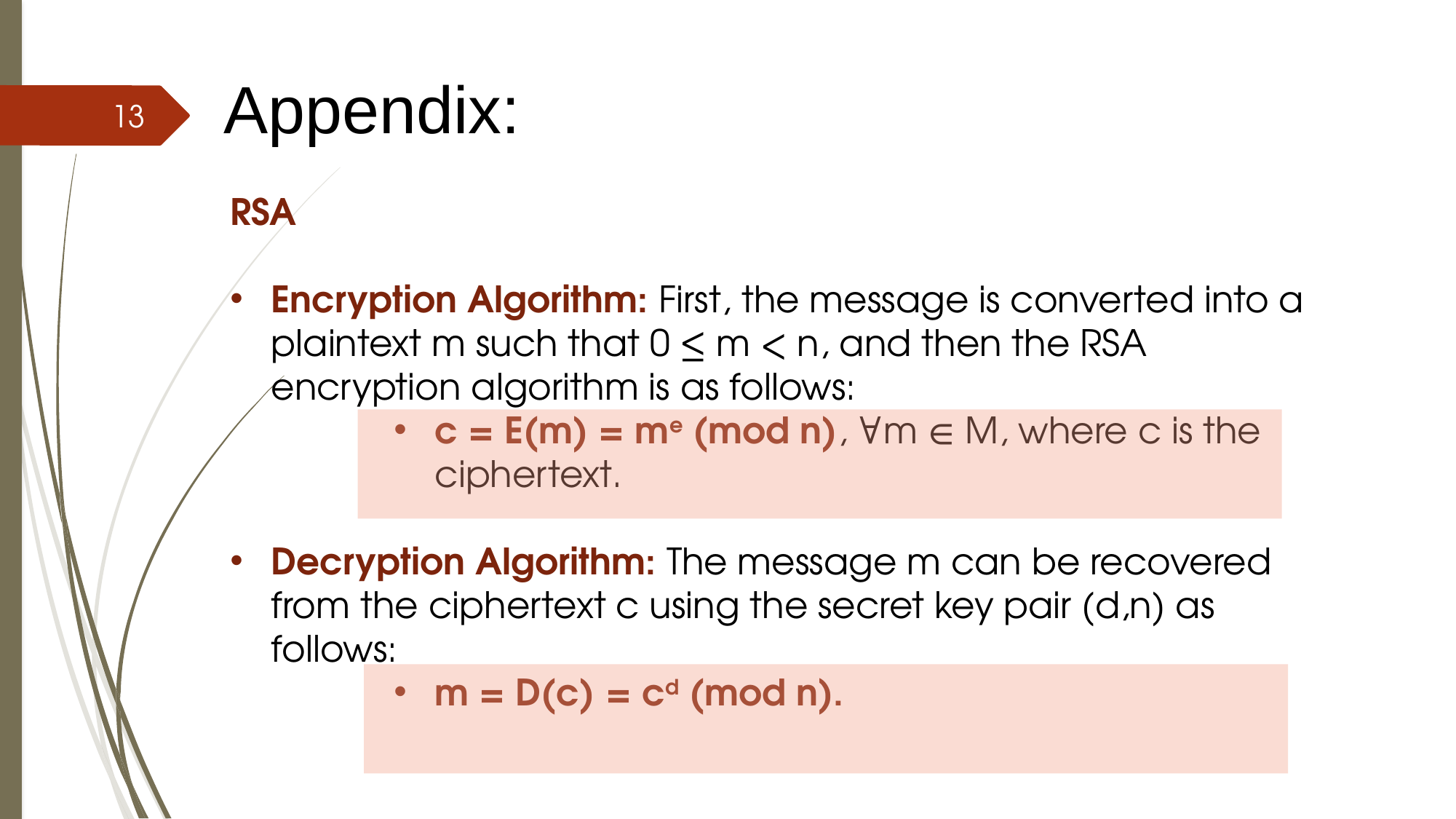

# Appendix:
13
RSA

Encryption Algorithm: First, the message is converted into a plaintext m such that 0 ≤ m < n, and then the RSA encryption algorithm is as follows:
c = E(m) = me (mod n), ∀m ∈ M, where c is the ciphertext.

Decryption Algorithm: The message m can be recovered from the ciphertext c using the secret key pair (d,n) as follows:
m = D(c) = cd (mod n).